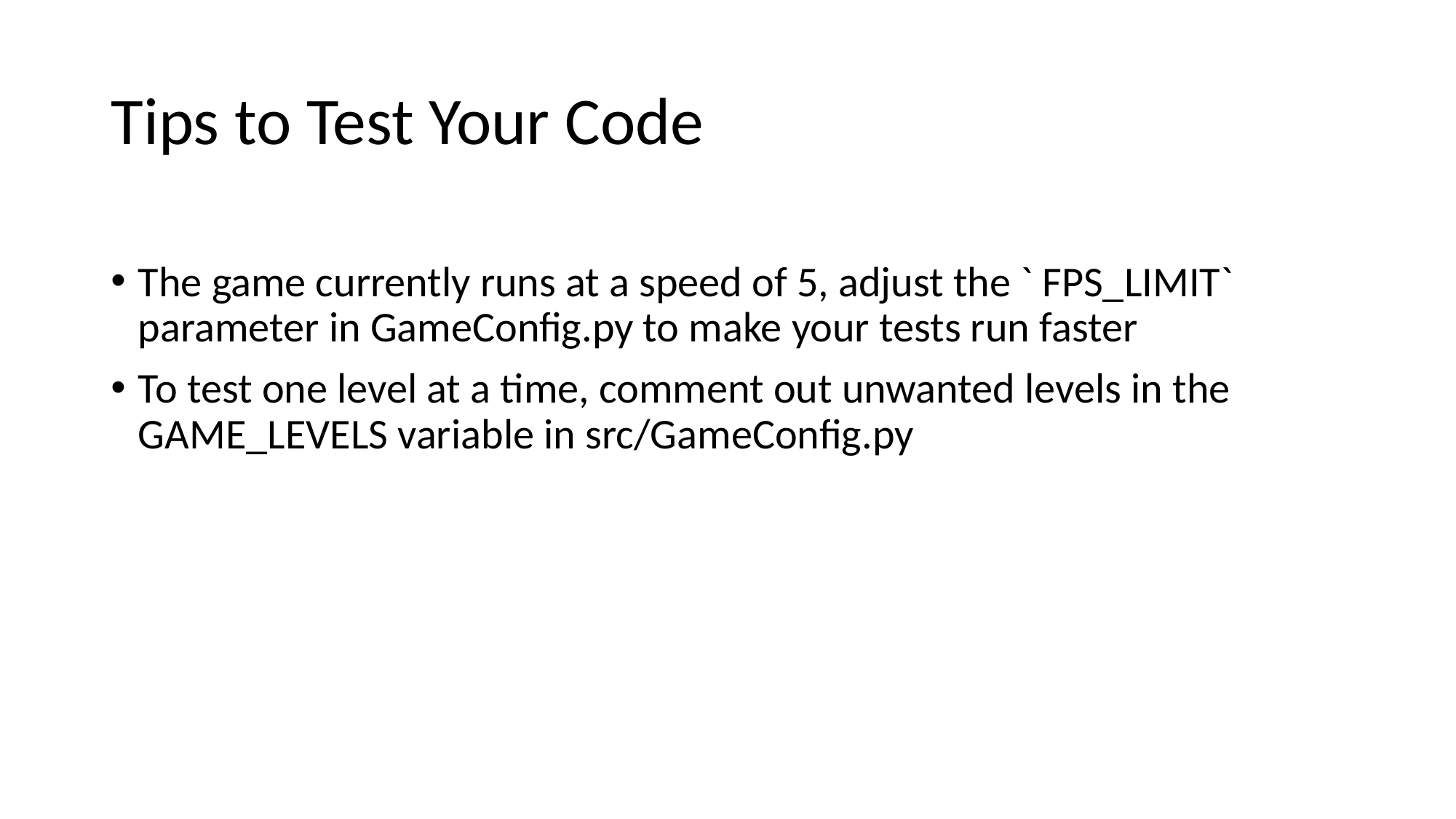

# Tips to Test Your Code

The game currently runs at a speed of 5, adjust the ` FPS_LIMIT` parameter in GameConfig.py to make your tests run faster
To test one level at a time, comment out unwanted levels in the GAME_LEVELS variable in src/GameConfig.py